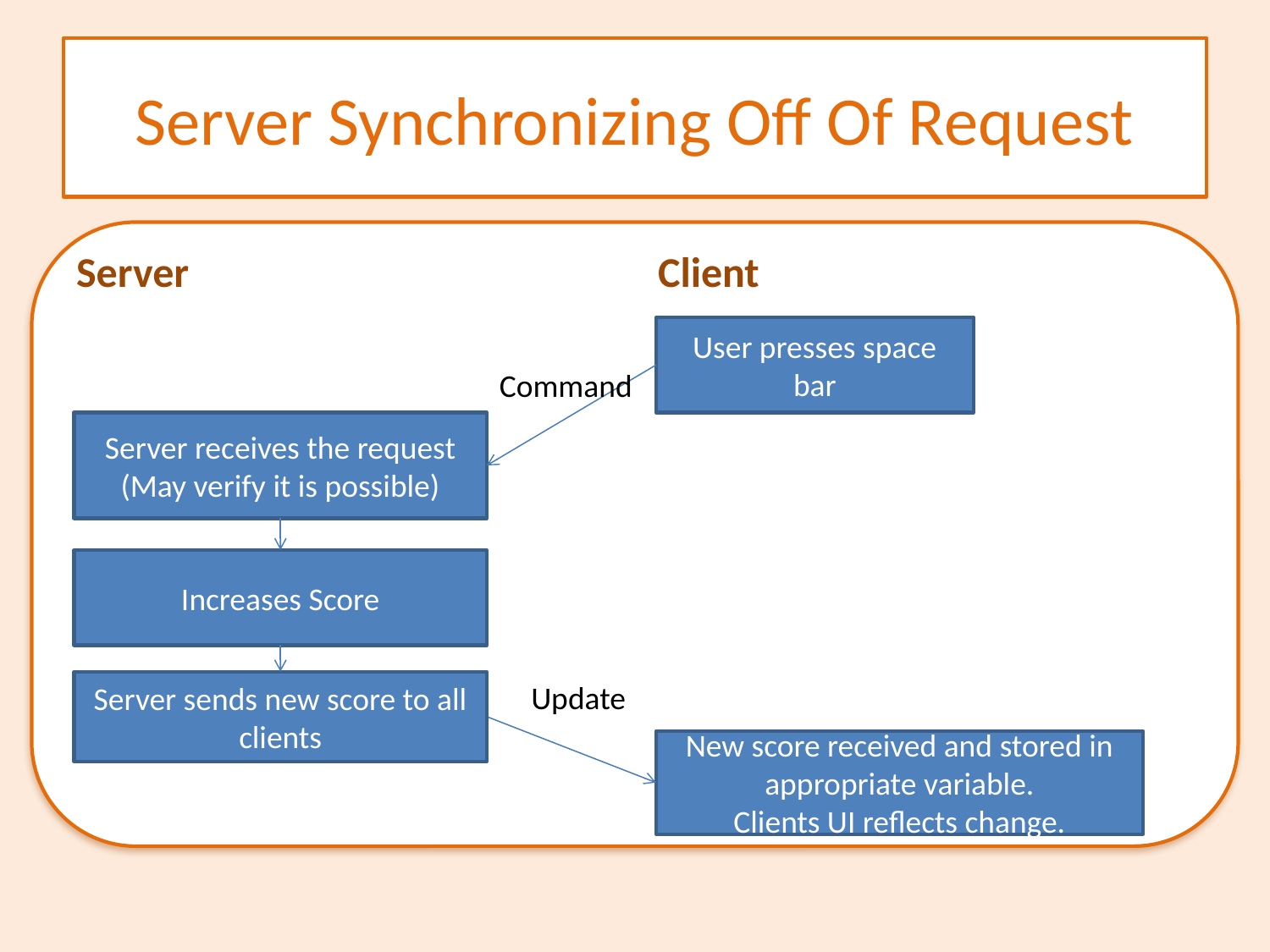

# Server Synchronizing Off Of Request
Server
Client
User presses space bar
Command
Server receives the request
(May verify it is possible)
Increases Score
Server sends new score to all clients
Update
New score received and stored in appropriate variable.
Clients UI reflects change.